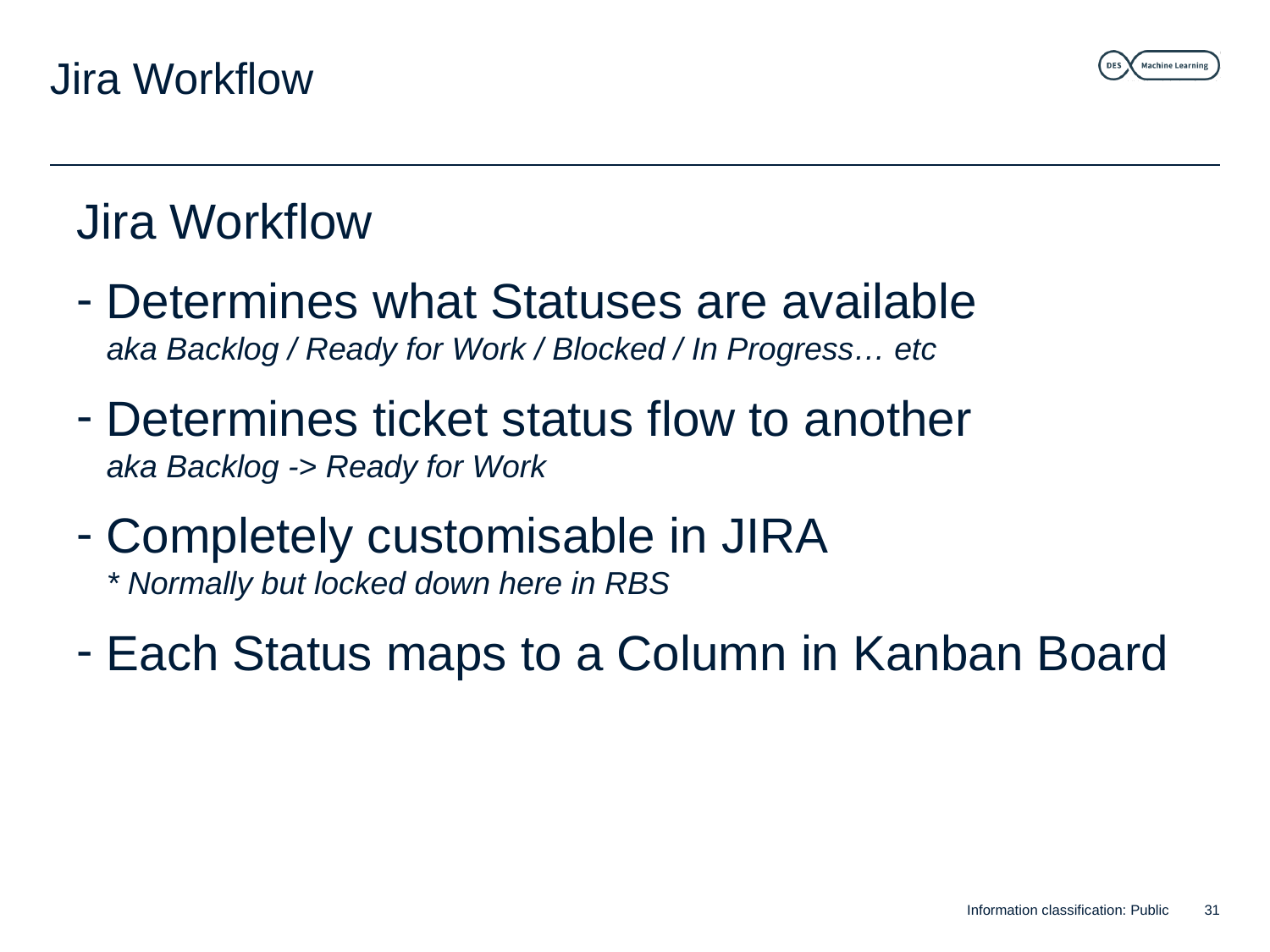

# Jira Workflow
Jira Workflow
Determines what Statuses are available
aka Backlog / Ready for Work / Blocked / In Progress… etc
Determines ticket status flow to another
aka Backlog -> Ready for Work
Completely customisable in JIRA
* Normally but locked down here in RBS
Each Status maps to a Column in Kanban Board

Information classification: Public
31